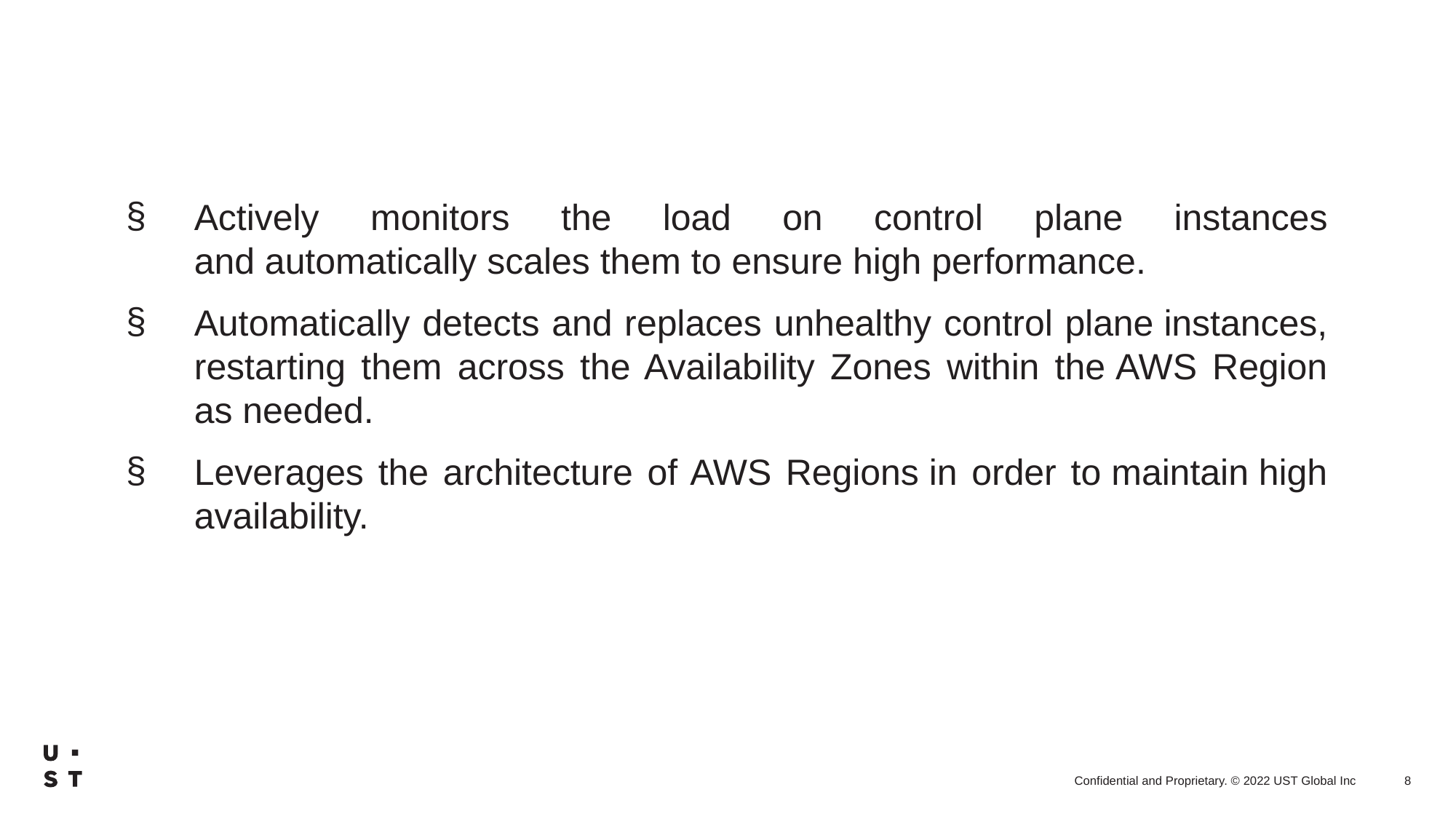

Actively monitors the load on control plane instances and automatically scales them to ensure high performance.
Automatically detects and replaces unhealthy control plane instances, restarting them across the Availability Zones within the AWS Region as needed.
Leverages the architecture of AWS Regions in order to maintain high availability.